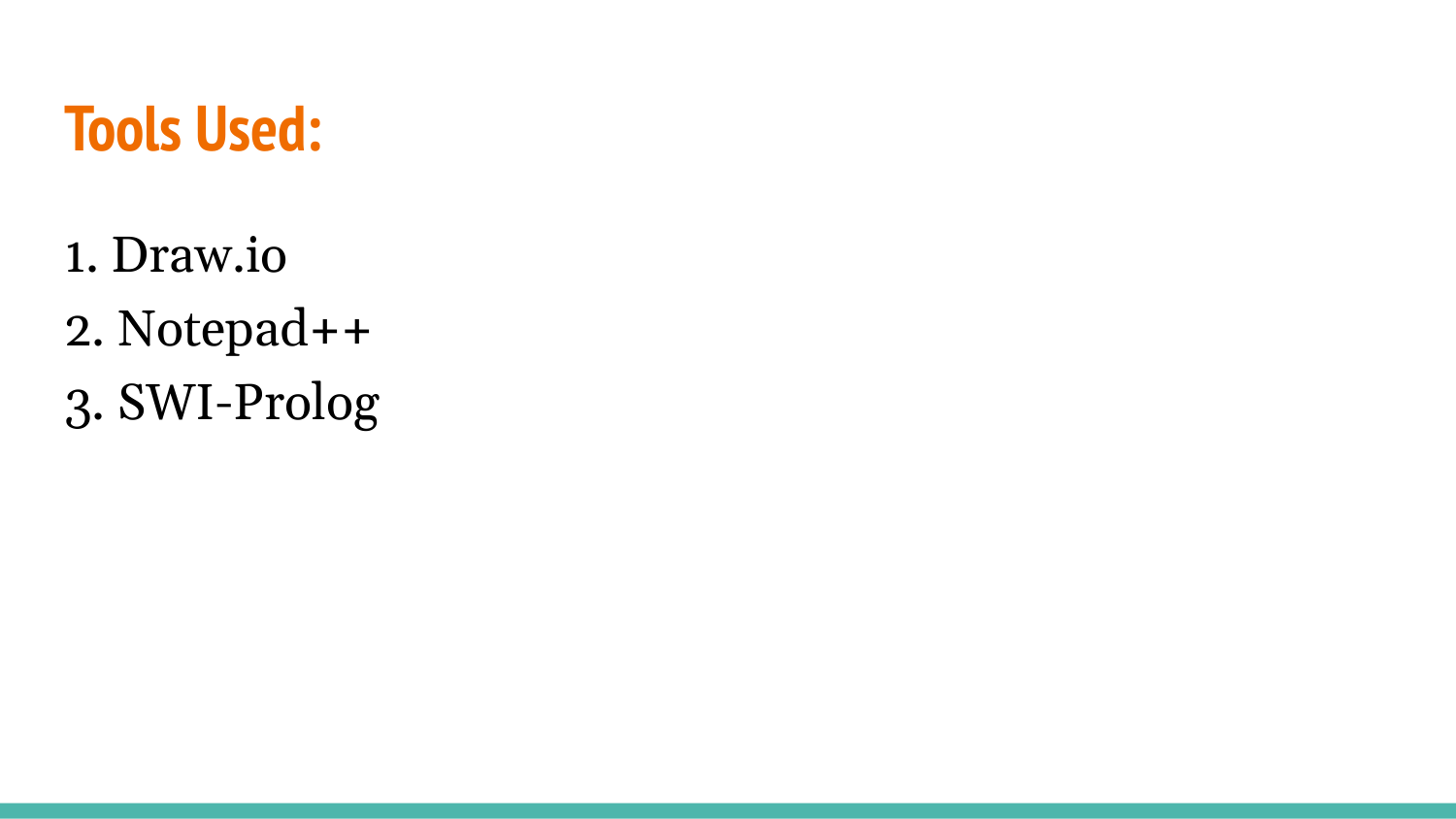

# Tools Used:
1. Draw.io
2. Notepad++
3. SWI-Prolog